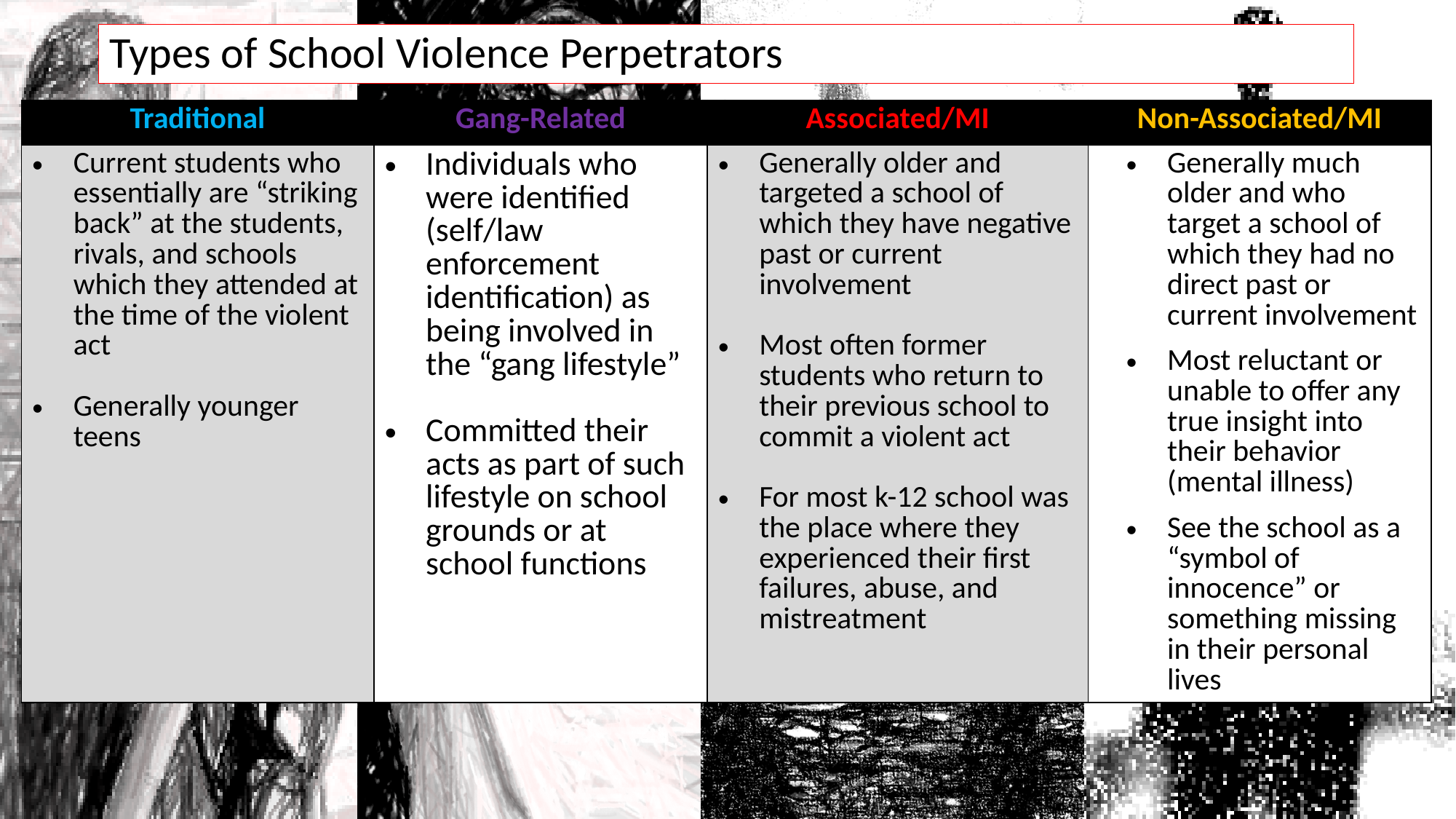

# Types of School Violence Perpetrators
| Traditional | Gang-Related | Associated/MI | Non-Associated/MI |
| --- | --- | --- | --- |
| Current students who essentially are “striking back” at the students, rivals, and schools which they attended at the time of the violent act Generally younger teens | Individuals who were identified (self/law enforcement identification) as being involved in the “gang lifestyle” Committed their acts as part of such lifestyle on school grounds or at school functions | Generally older and targeted a school of which they have negative past or current involvement Most often former students who return to their previous school to commit a violent act For most k-12 school was the place where they experienced their first failures, abuse, and mistreatment | Generally much older and who target a school of which they had no direct past or current involvement Most reluctant or unable to offer any true insight into their behavior (mental illness) See the school as a “symbol of innocence” or something missing in their personal lives |